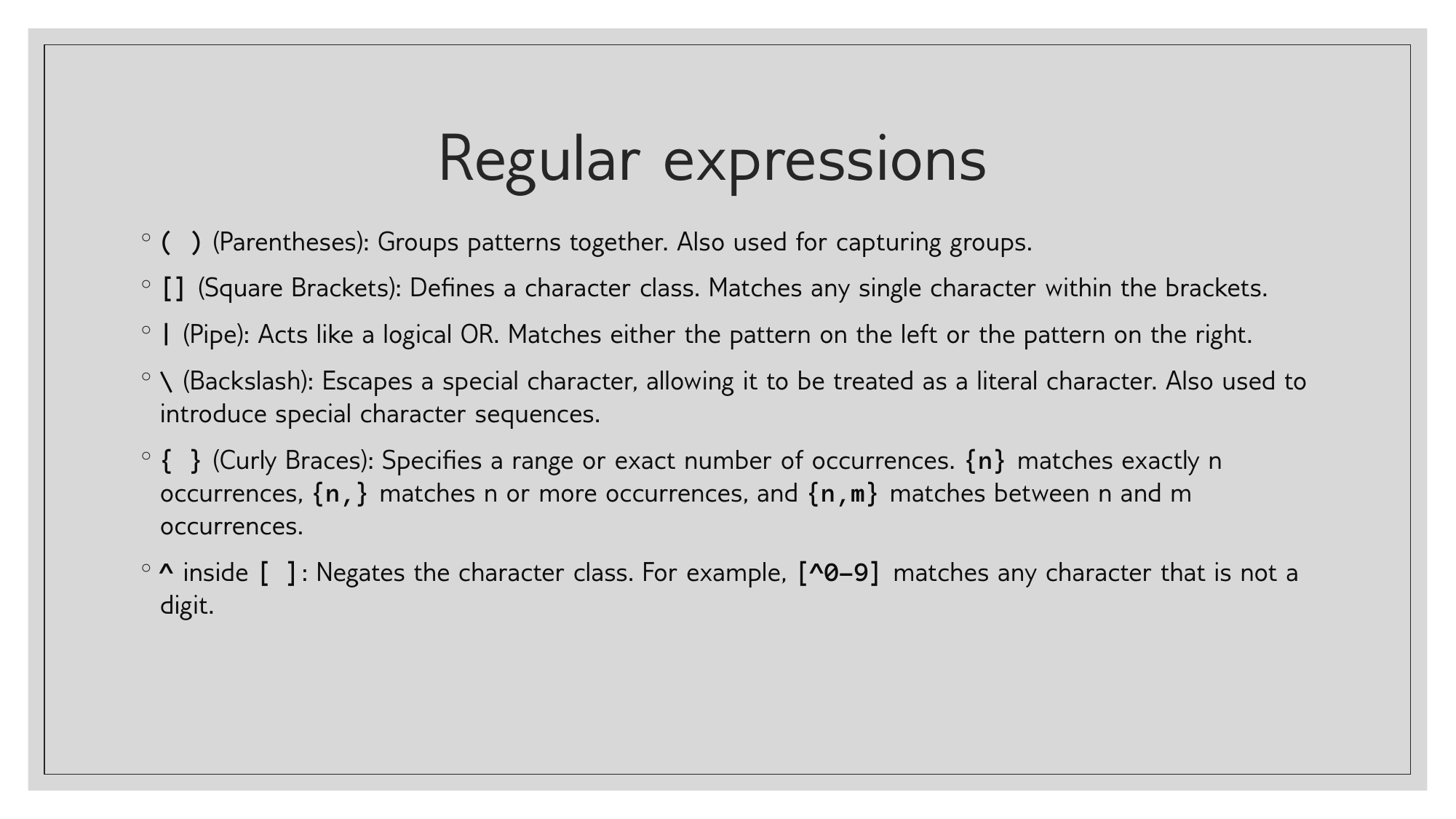

# Regular expressions
( ) (Parentheses): Groups patterns together. Also used for capturing groups.
[] (Square Brackets): Defines a character class. Matches any single character within the brackets.
| (Pipe): Acts like a logical OR. Matches either the pattern on the left or the pattern on the right.
\ (Backslash): Escapes a special character, allowing it to be treated as a literal character. Also used to introduce special character sequences.
{ } (Curly Braces): Specifies a range or exact number of occurrences. {n} matches exactly n occurrences, {n,} matches n or more occurrences, and {n,m} matches between n and m occurrences.
^ inside [ ]: Negates the character class. For example, [^0-9] matches any character that is not a digit.